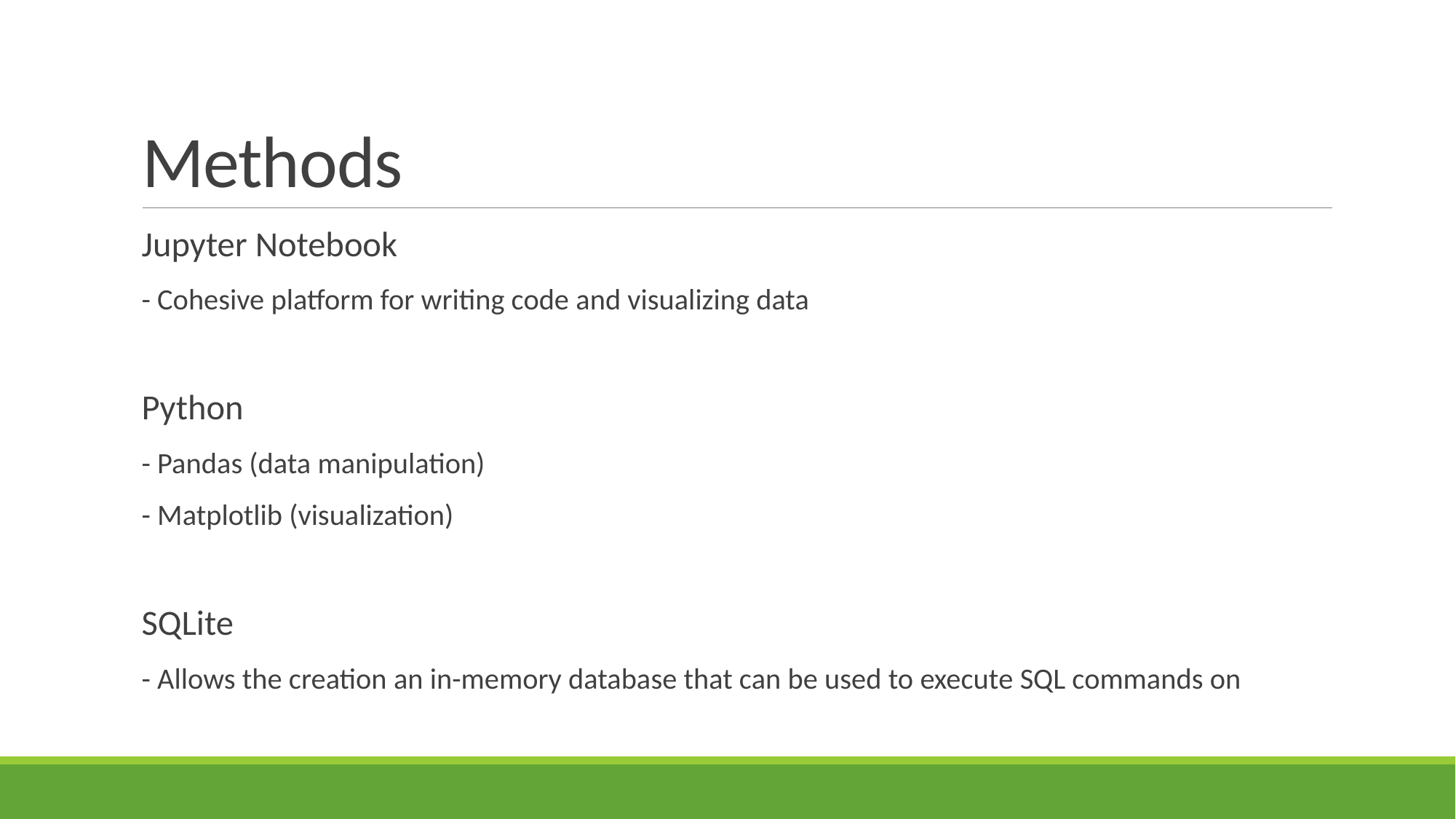

# Methods
Jupyter Notebook
- Cohesive platform for writing code and visualizing data

Python
- Pandas (data manipulation)
- Matplotlib (visualization)

SQLite
- Allows the creation an in-memory database that can be used to execute SQL commands on